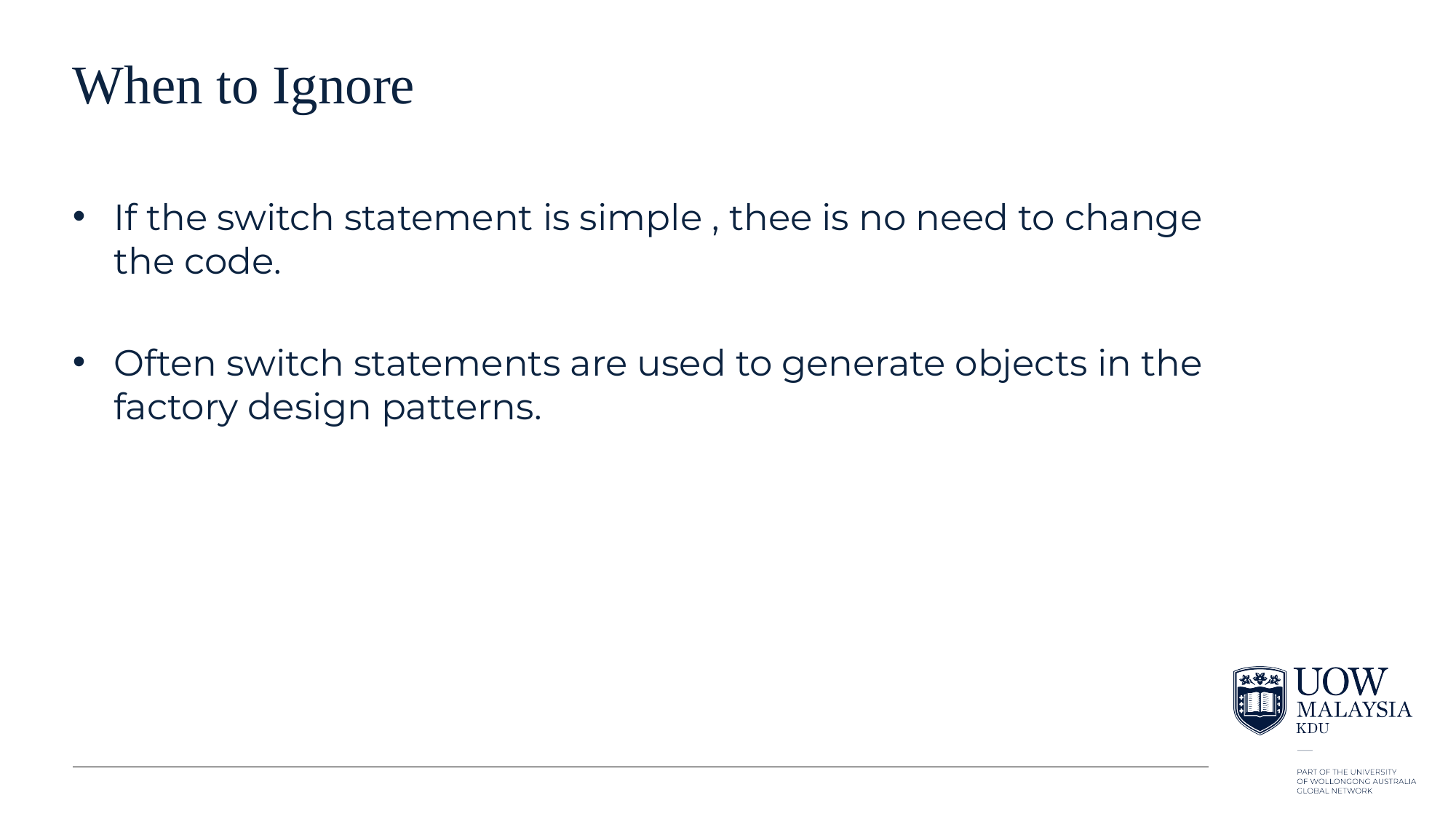

# When to Ignore
If the switch statement is simple , thee is no need to change the code.

Often switch statements are used to generate objects in the factory design patterns.